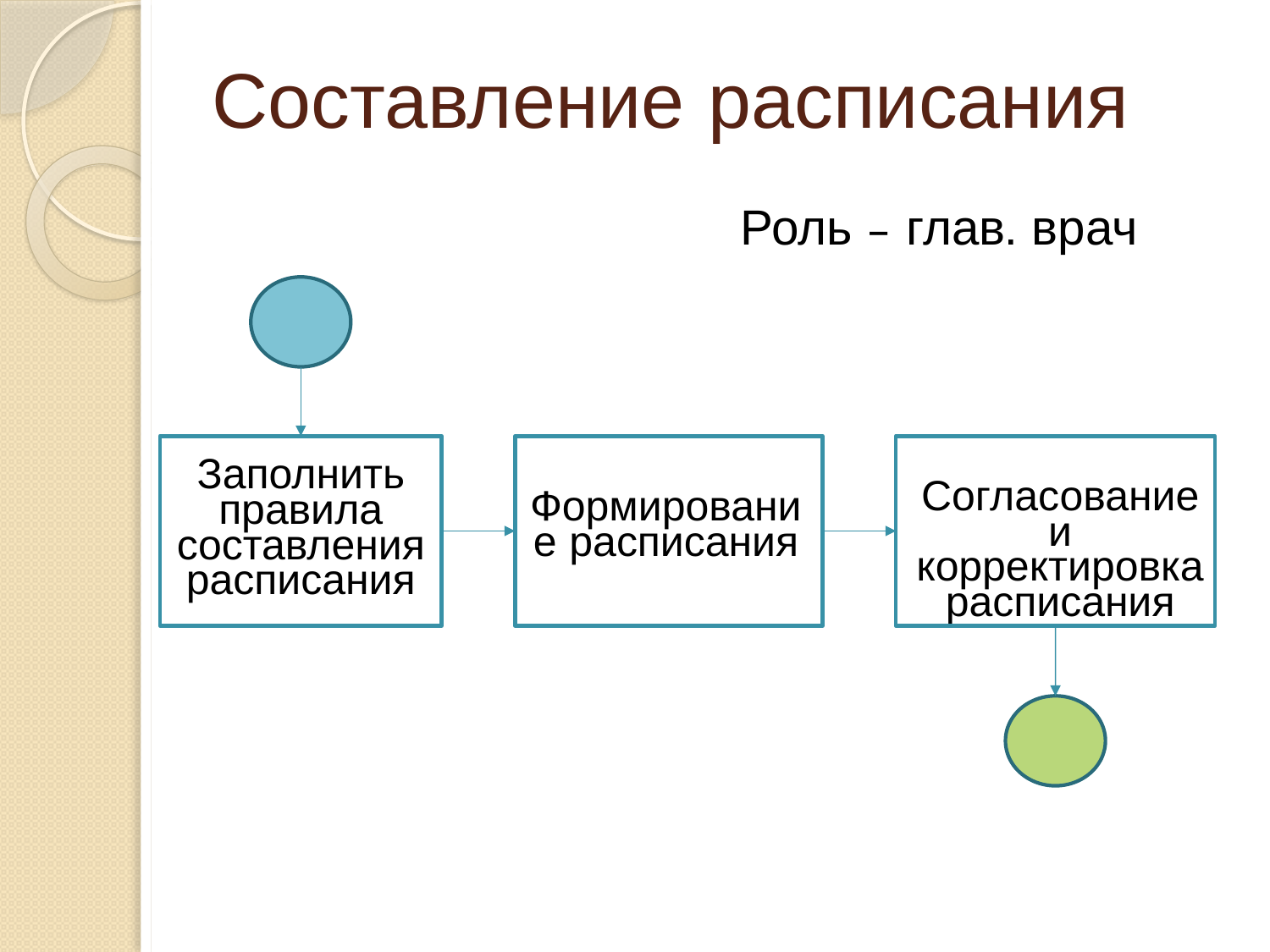

# Составление расписания
Роль – глав. врач

Заполнить правила составления расписания

Формирование расписания

Согласование и корректировка расписания